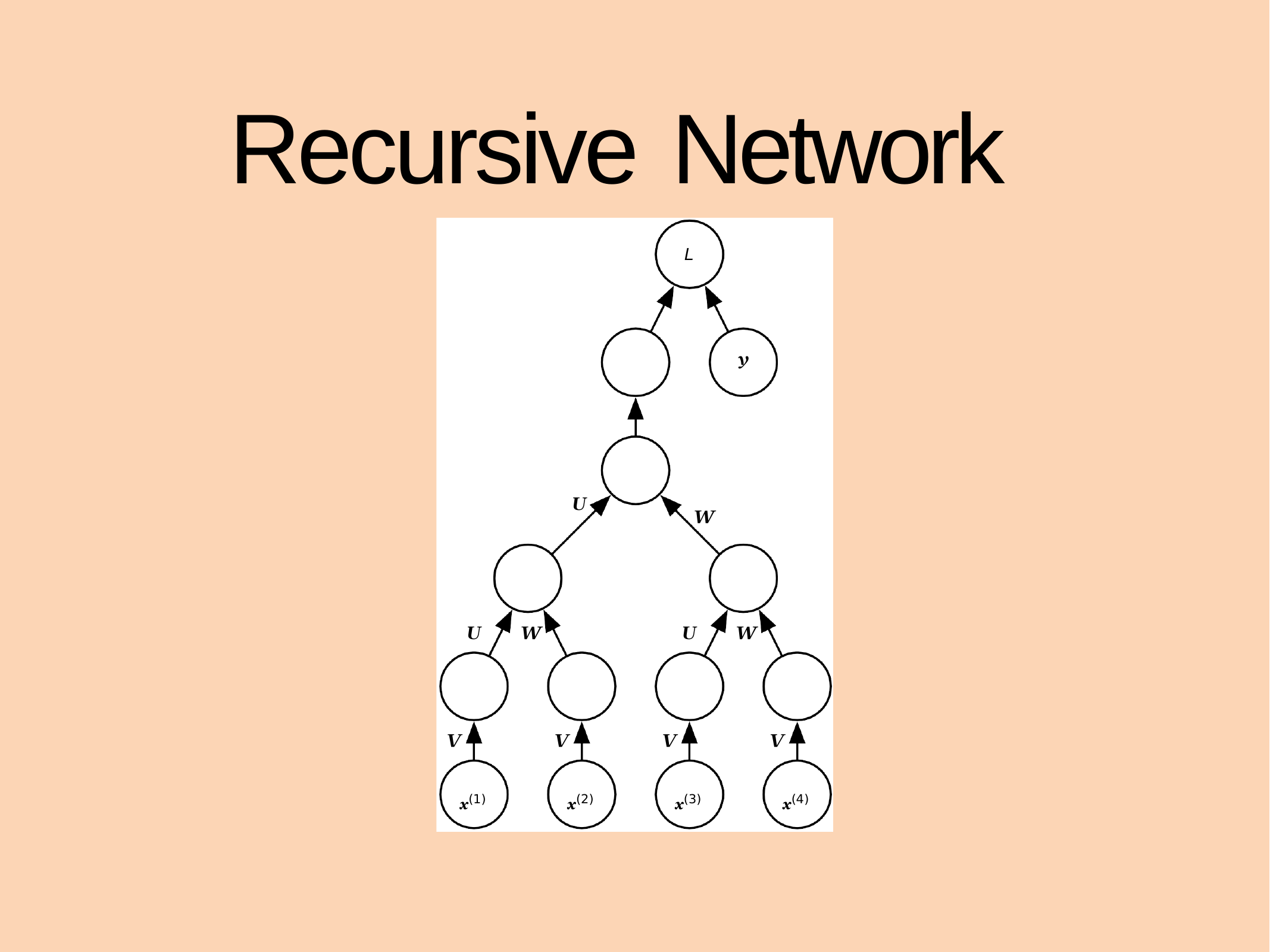

# Recursive Network

L
y
U
W
U	W
U	W
V
V
V
V
x(1)
x(2)
x(3)
x(4)